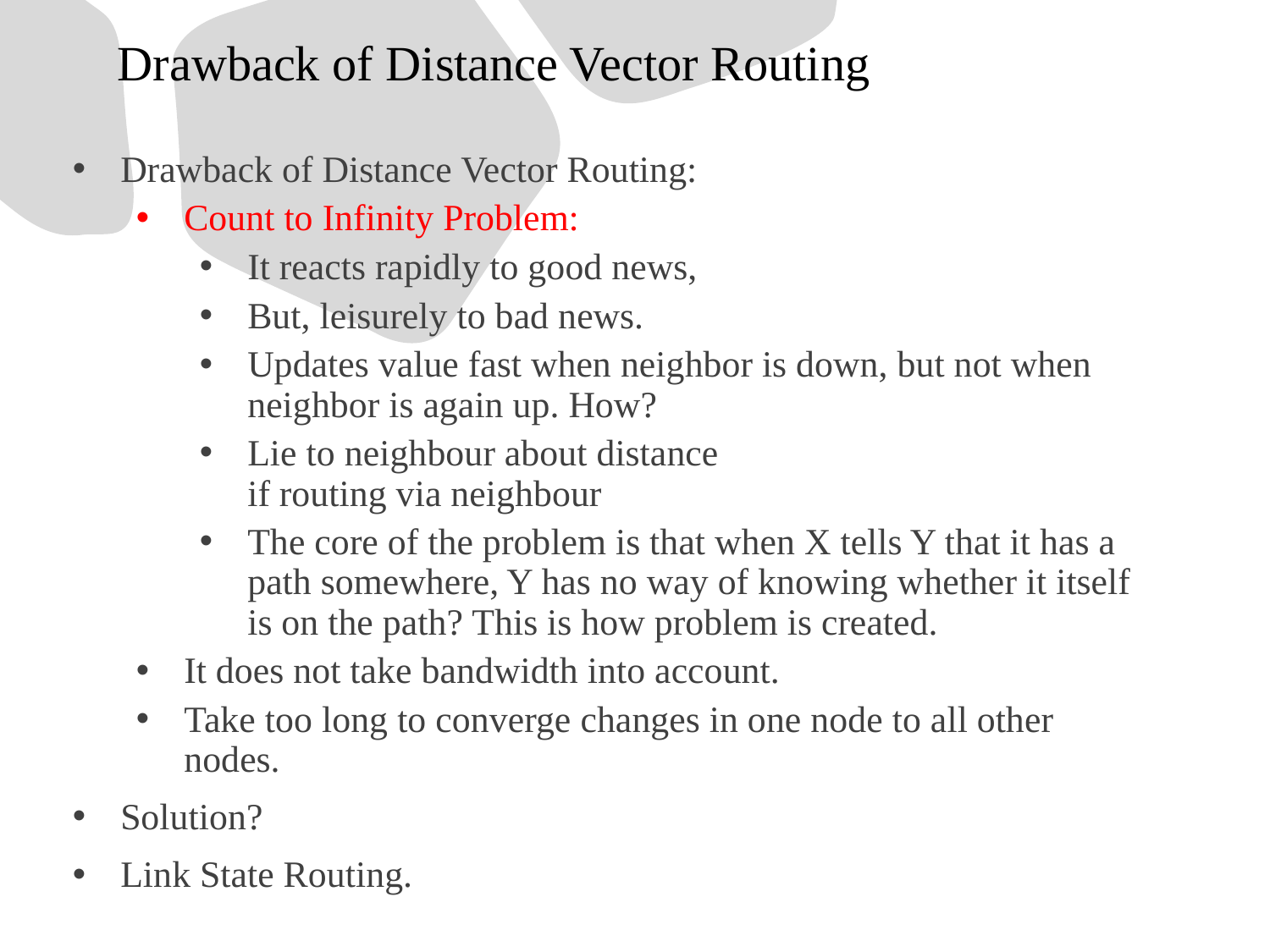

Drawback of Distance Vector Routing
Drawback of Distance Vector Routing:
Count to Infinity Problem:
It reacts rapidly to good news,
But, leisurely to bad news.
Updates value fast when neighbor is down, but not when neighbor is again up. How?
Lie to neighbour about distance
if routing via neighbour
The core of the problem is that when X tells Y that it has a path somewhere, Y has no way of knowing whether it itself is on the path? This is how problem is created.
It does not take bandwidth into account.
Take too long to converge changes in one node to all other nodes.
Solution?
Link State Routing.